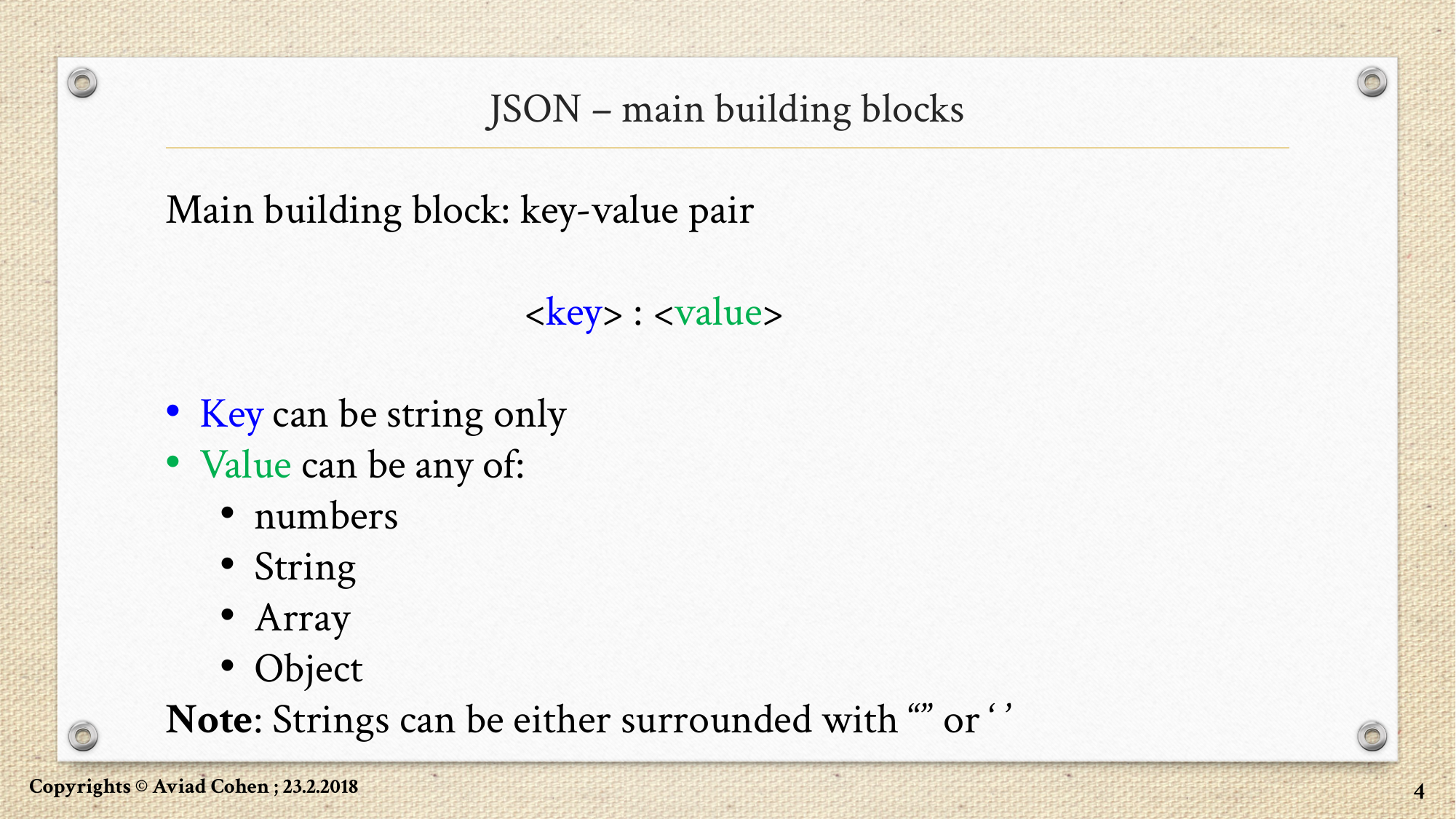

# JSON – main building blocks
Main building block: key-value pair

<key> : <value>

Key can be string only
Value can be any of:
numbers
String
Array
Object
Note: Strings can be either surrounded with “” or ‘ ’
Copyrights © Aviad Cohen ; 23.2.2018
4